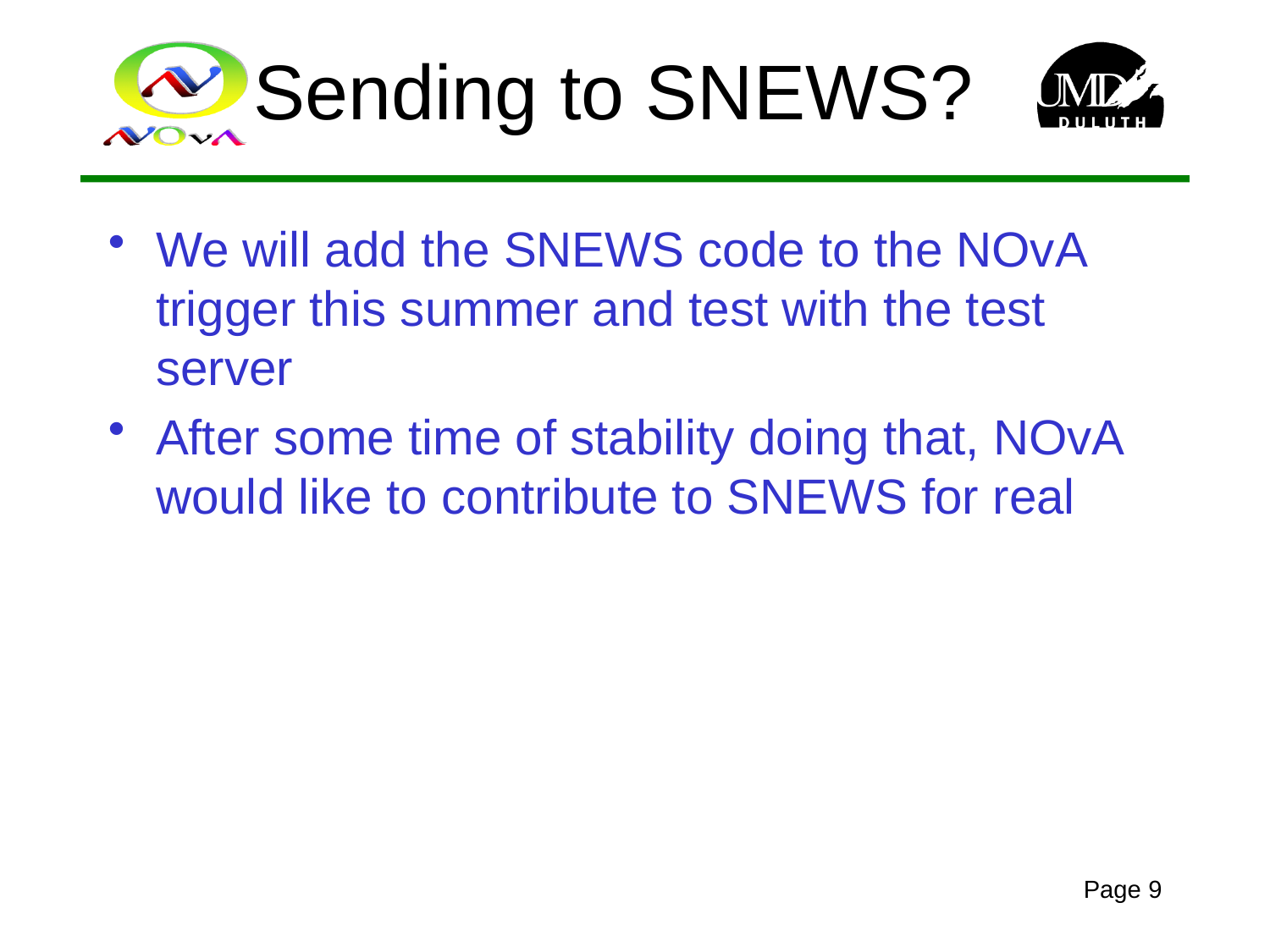

# Sending to SNEWS?
We will add the SNEWS code to the NOvA trigger this summer and test with the test server
After some time of stability doing that, NOvA would like to contribute to SNEWS for real
Page 9